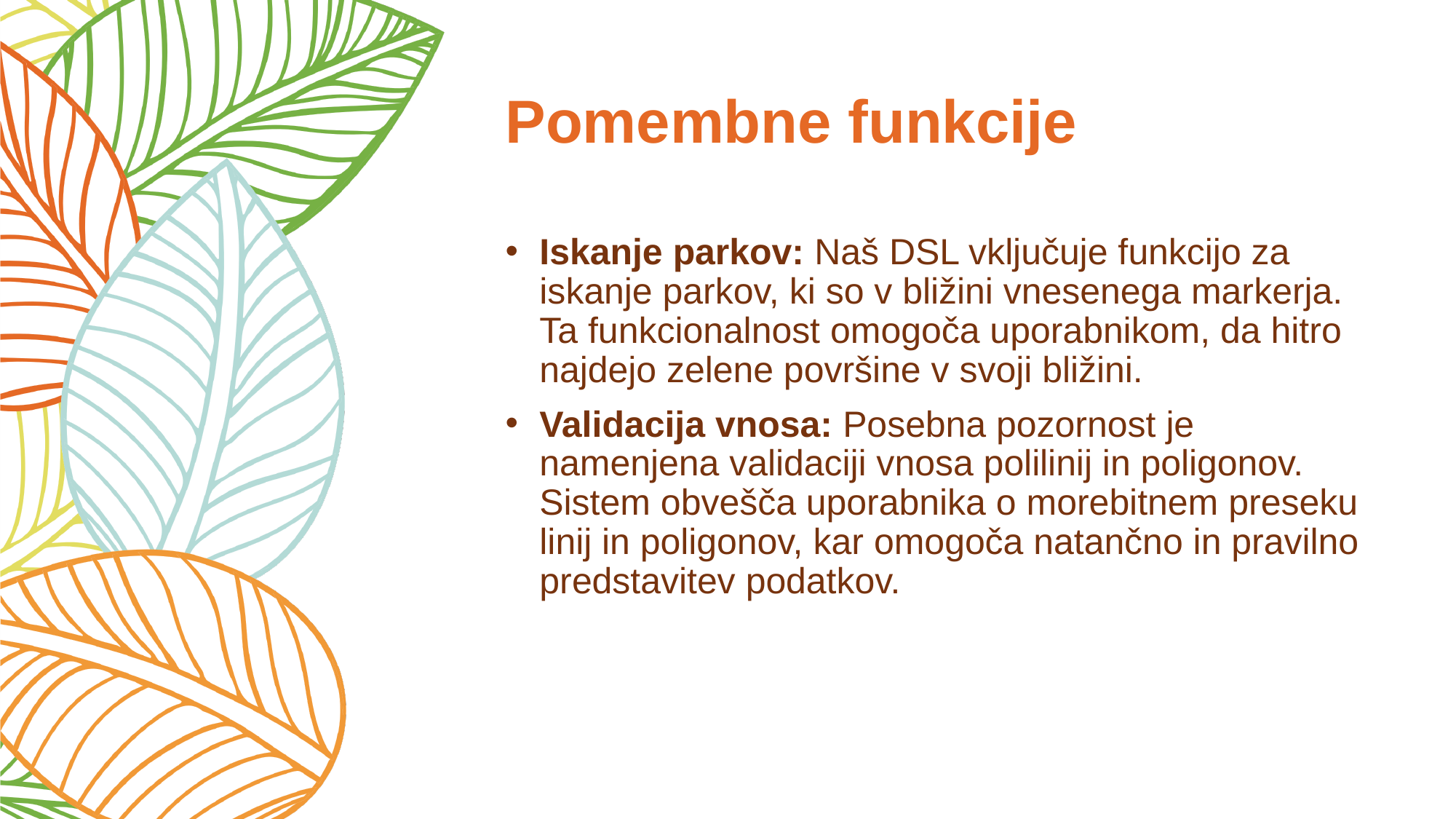

# Pomembne funkcije
Iskanje parkov: Naš DSL vključuje funkcijo za iskanje parkov, ki so v bližini vnesenega markerja. Ta funkcionalnost omogoča uporabnikom, da hitro najdejo zelene površine v svoji bližini.
Validacija vnosa: Posebna pozornost je namenjena validaciji vnosa polilinij in poligonov. Sistem obvešča uporabnika o morebitnem preseku linij in poligonov, kar omogoča natančno in pravilno predstavitev podatkov.